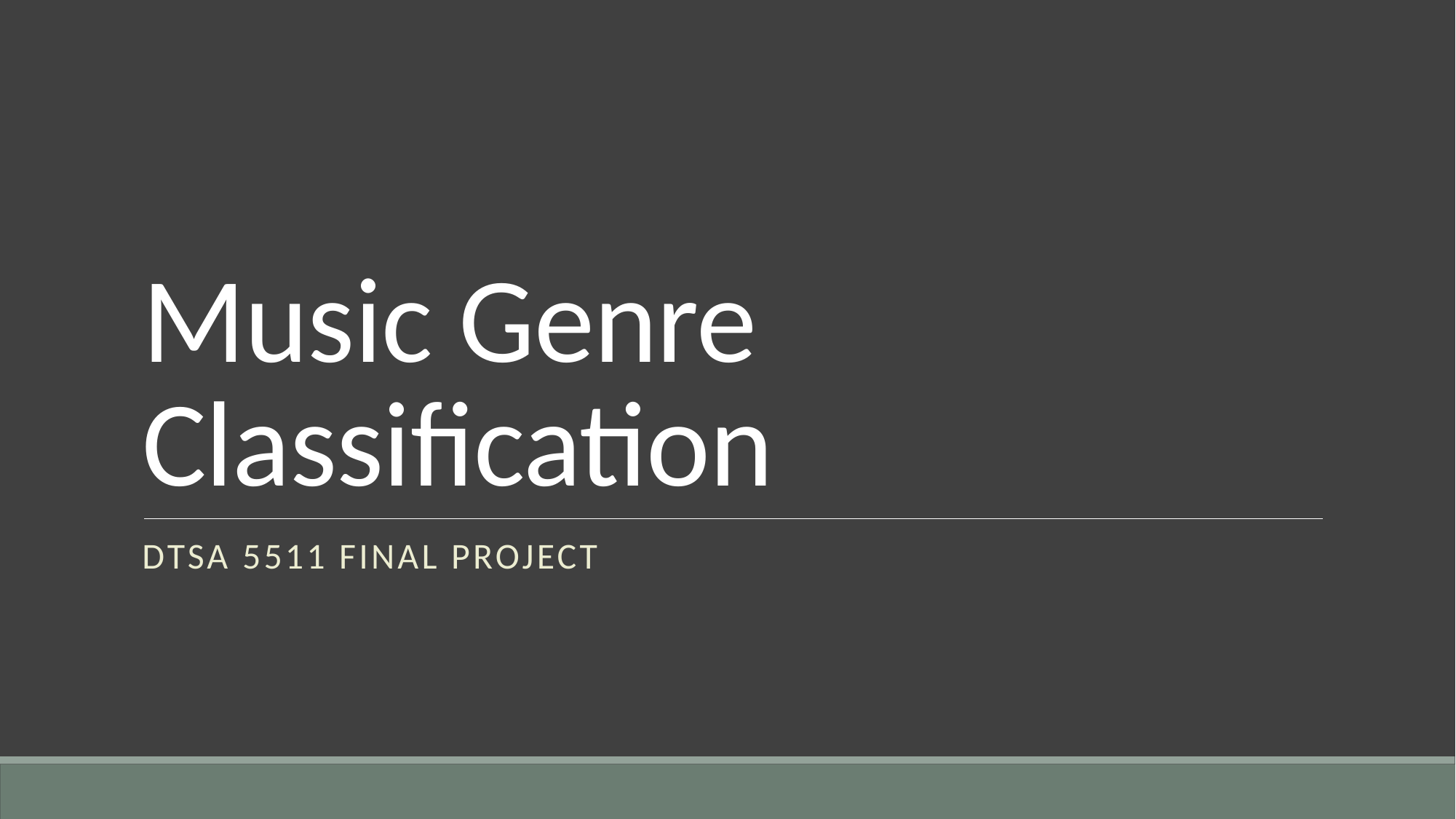

# Music Genre Classification
DTSA 5511 Final Project